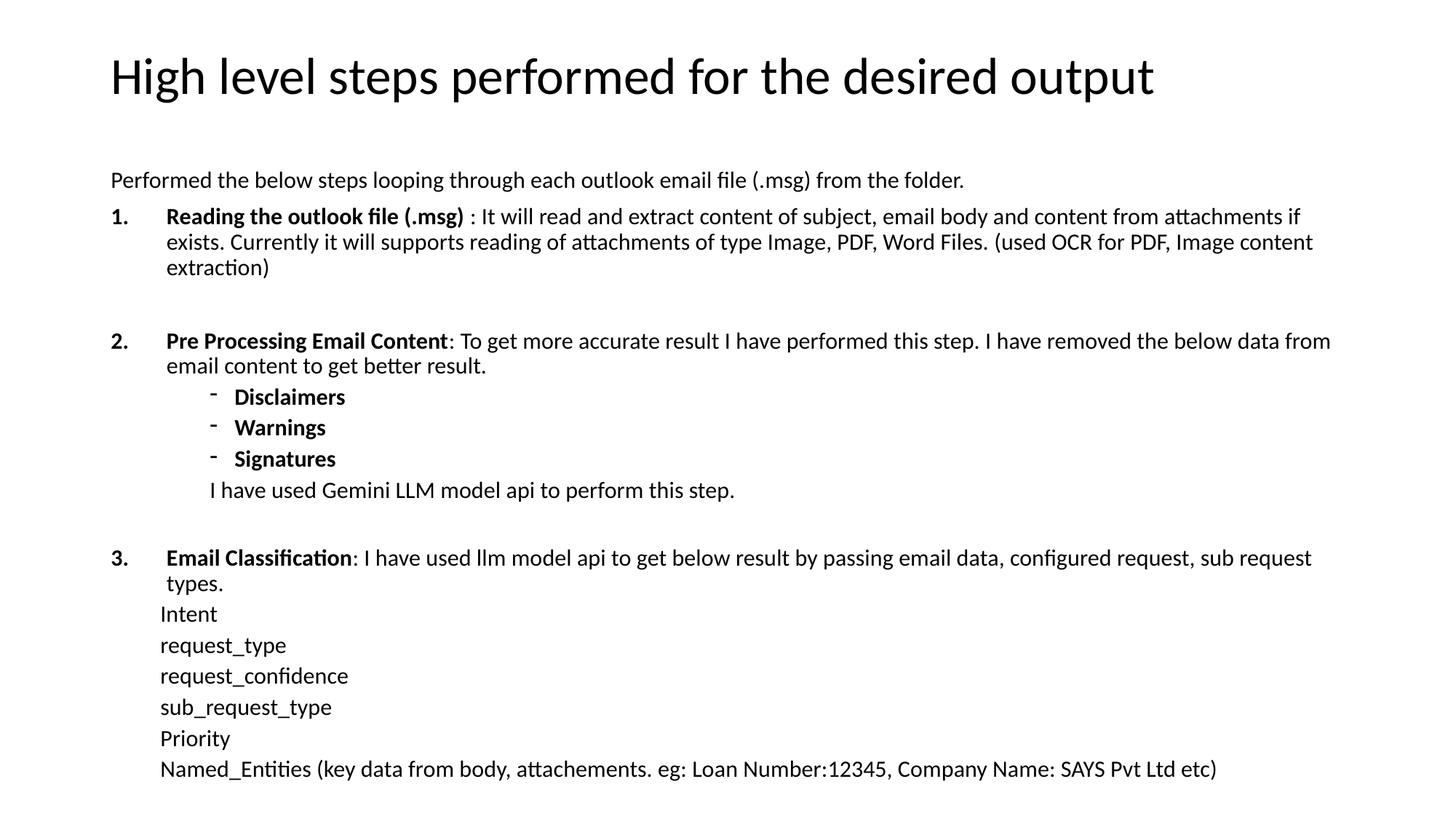

# High level steps performed for the desired output

Performed the below steps looping through each outlook email file (.msg) from the folder.
Reading the outlook file (.msg) : It will read and extract content of subject, email body and content from attachments if exists. Currently it will supports reading of attachments of type Image, PDF, Word Files. (used OCR for PDF, Image content extraction)

Pre Processing Email Content: To get more accurate result I have performed this step. I have removed the below data from email content to get better result.
Disclaimers
Warnings
Signatures
I have used Gemini LLM model api to perform this step.

Email Classification: I have used llm model api to get below result by passing email data, configured request, sub request types.
	Intent
	request_type
	request_confidence
	sub_request_type
	Priority
	Named_Entities (key data from body, attachements. eg: Loan Number:12345, Company Name: SAYS Pvt Ltd etc)